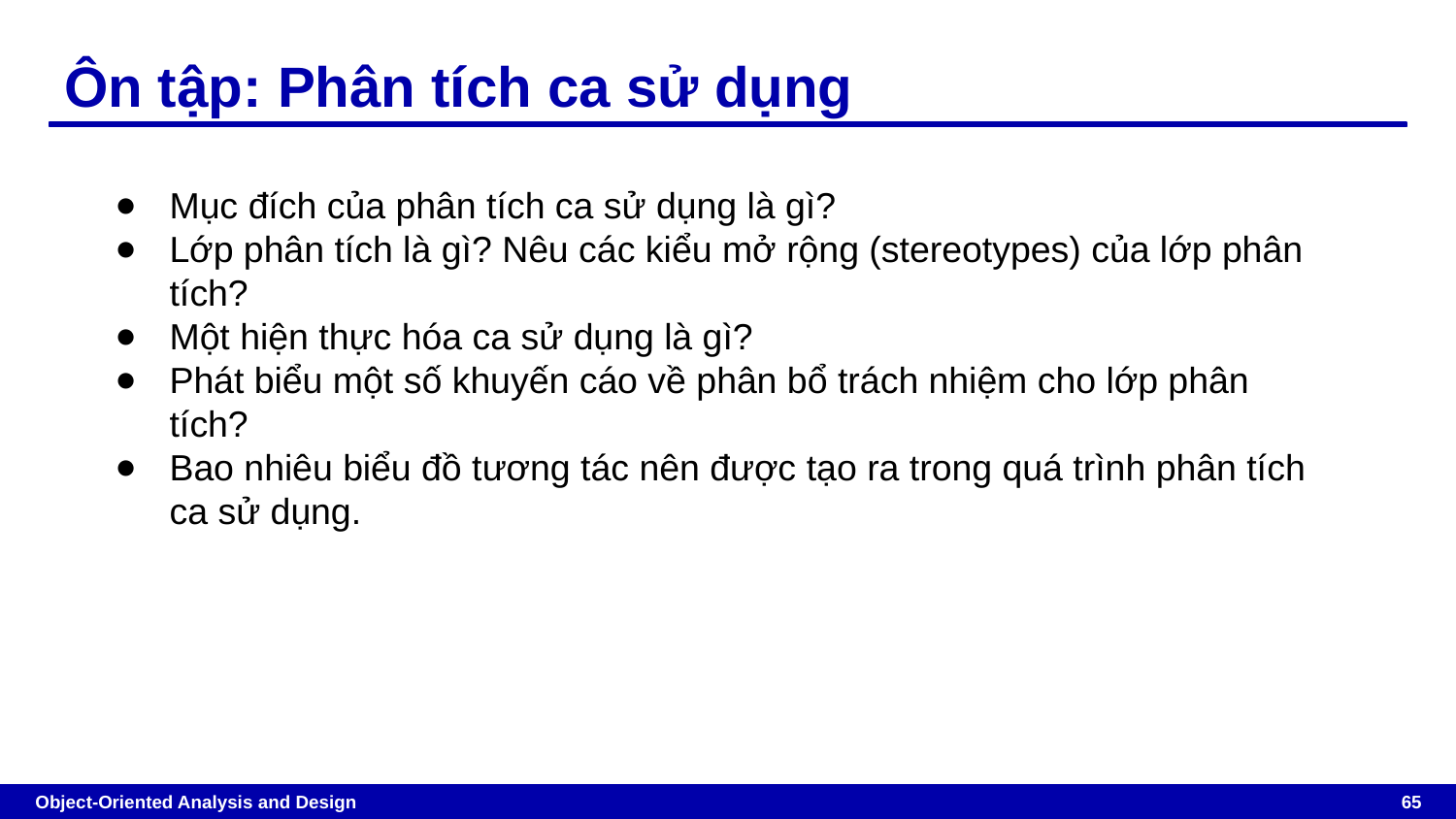

# Ôn tập: Phân tích ca sử dụng

Mục đích của phân tích ca sử dụng là gì?
Lớp phân tích là gì? Nêu các kiểu mở rộng (stereotypes) của lớp phân tích?
Một hiện thực hóa ca sử dụng là gì?
Phát biểu một số khuyến cáo về phân bổ trách nhiệm cho lớp phân tích?
Bao nhiêu biểu đồ tương tác nên được tạo ra trong quá trình phân tích ca sử dụng.
65
Object-Oriented Analysis and Design